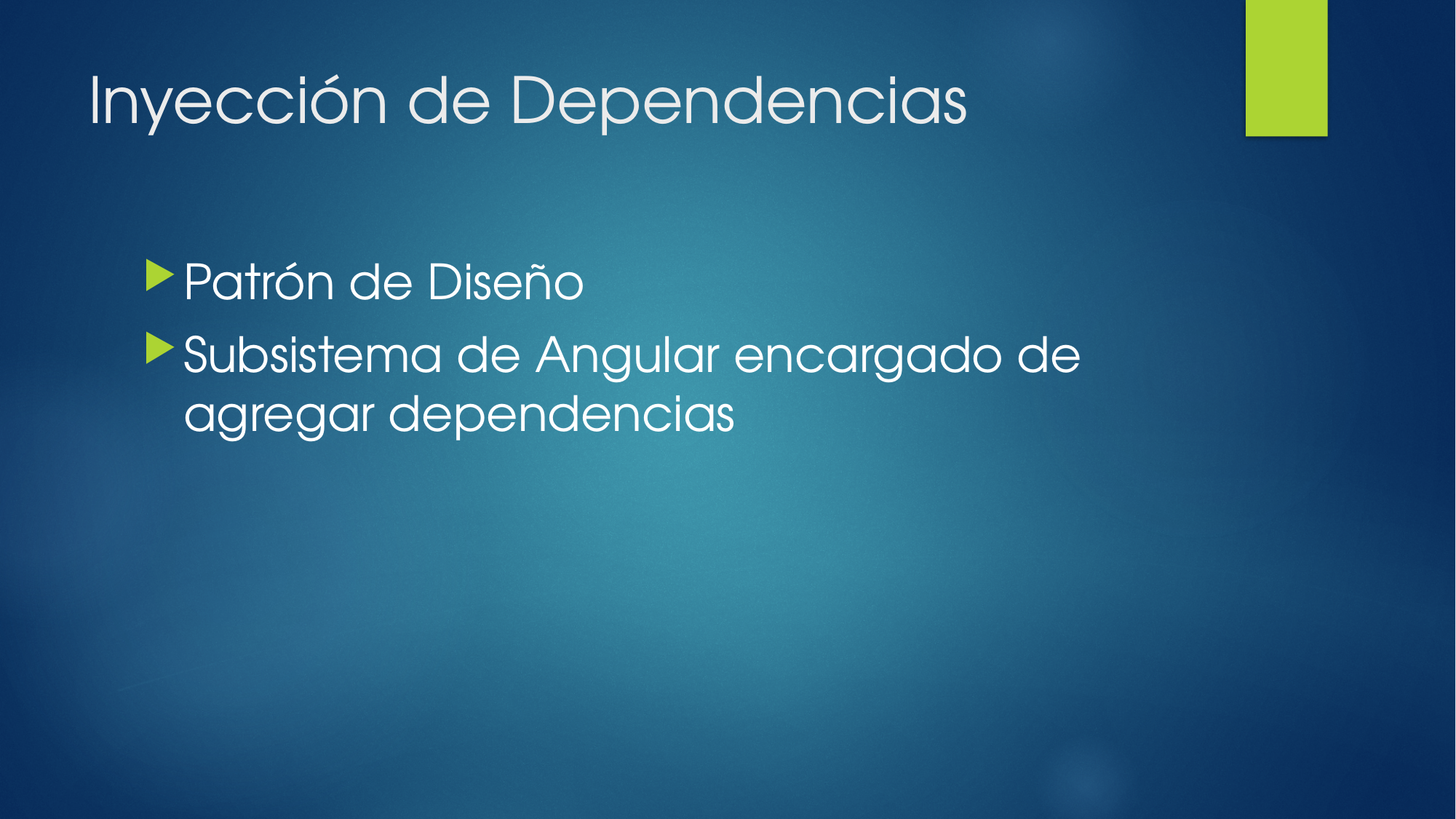

# Inyección de Dependencias
Patrón de Diseño
Subsistema de Angular encargado de agregar dependencias